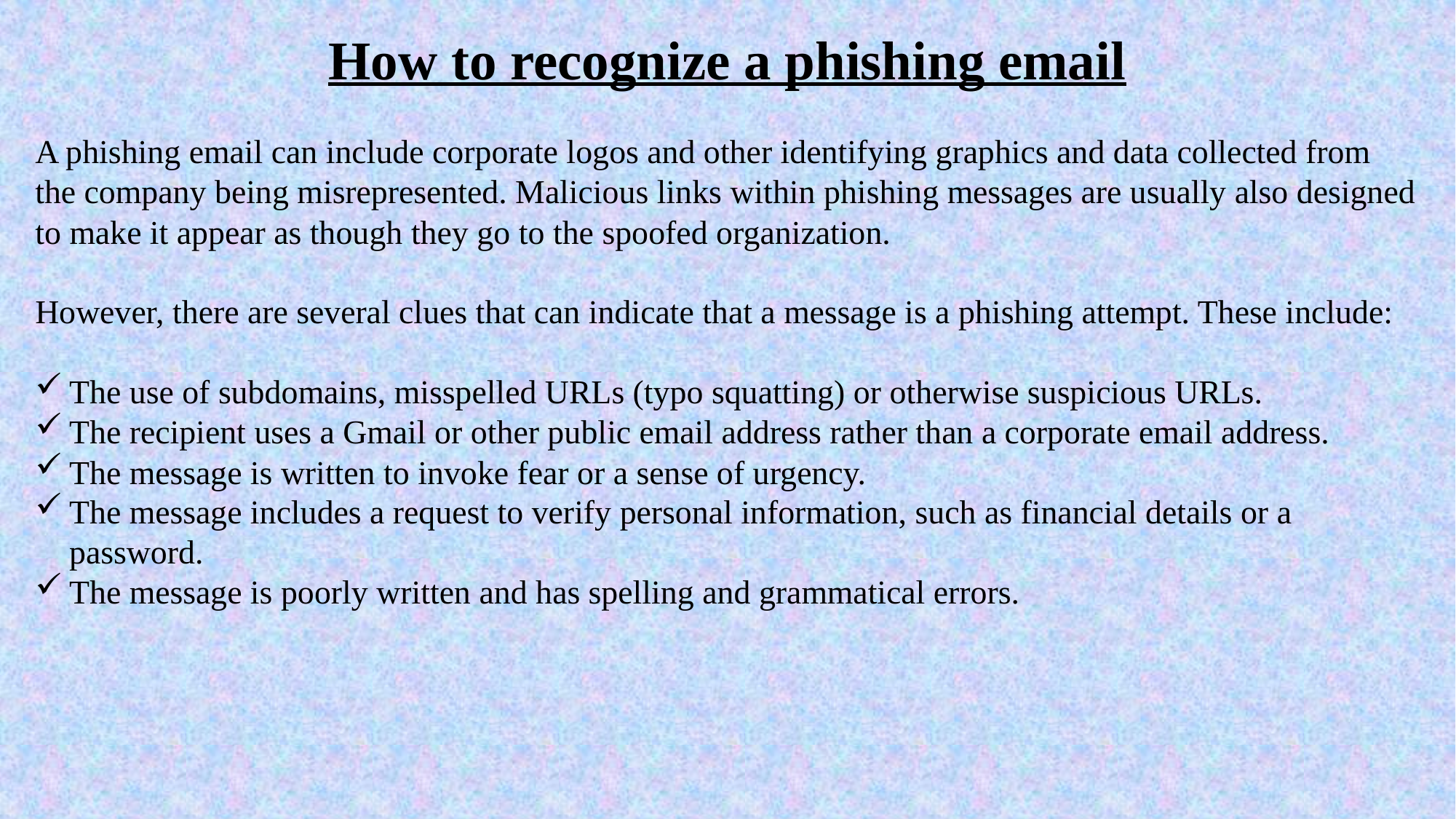

How to recognize a phishing email

A phishing email can include corporate logos and other identifying graphics and data collected from the company being misrepresented. Malicious links within phishing messages are usually also designed to make it appear as though they go to the spoofed organization.

However, there are several clues that can indicate that a message is a phishing attempt. These include:

The use of subdomains, misspelled URLs (typo squatting) or otherwise suspicious URLs.
The recipient uses a Gmail or other public email address rather than a corporate email address.
The message is written to invoke fear or a sense of urgency.
The message includes a request to verify personal information, such as financial details or a password.
The message is poorly written and has spelling and grammatical errors.